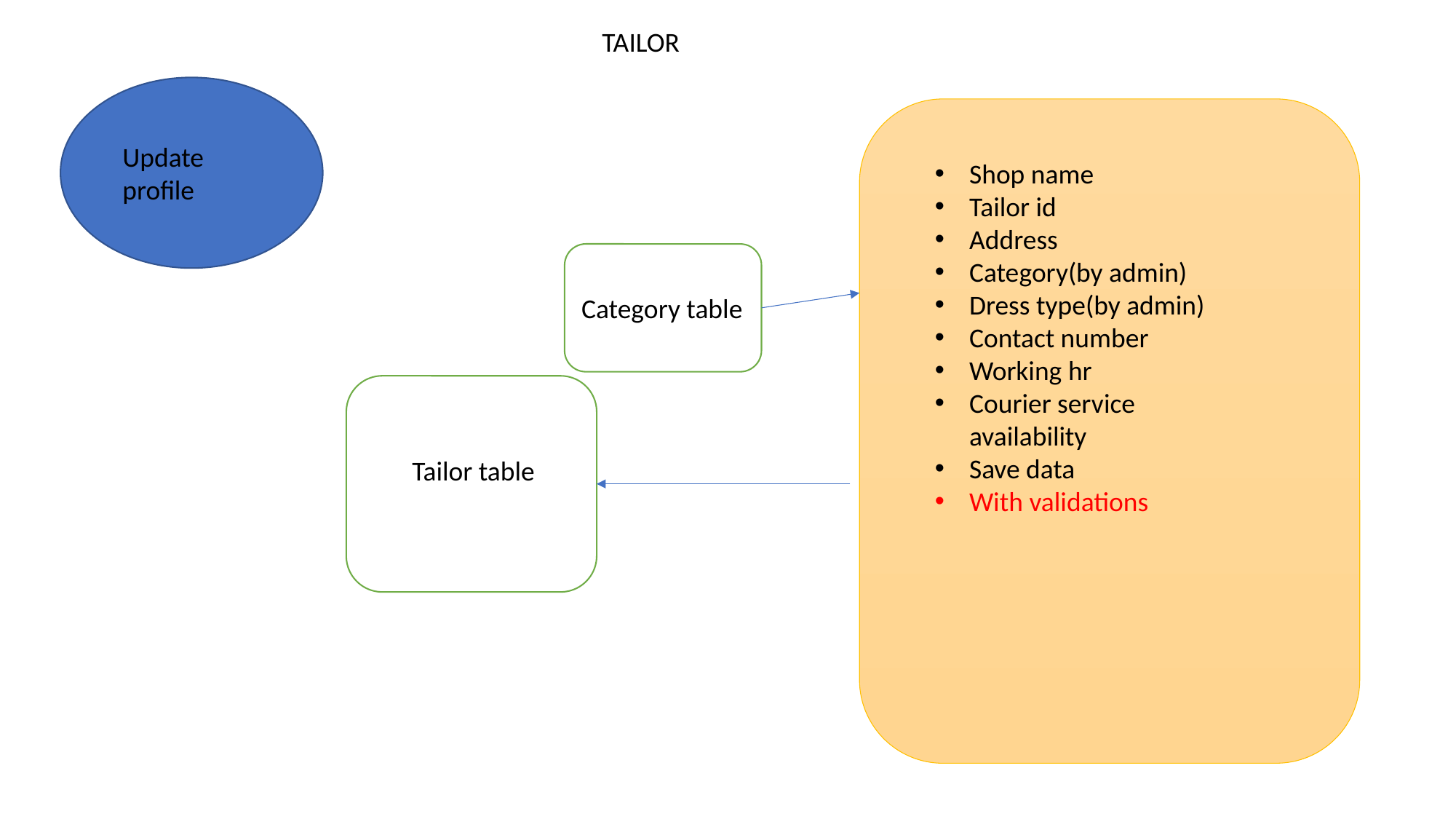

TAILOR

Update profile
Shop name
Tailor id
Address
Category(by admin)
Dress type(by admin)
Contact number
Working hr
Courier service availability
Save data
With validations

Category table

Tailor table